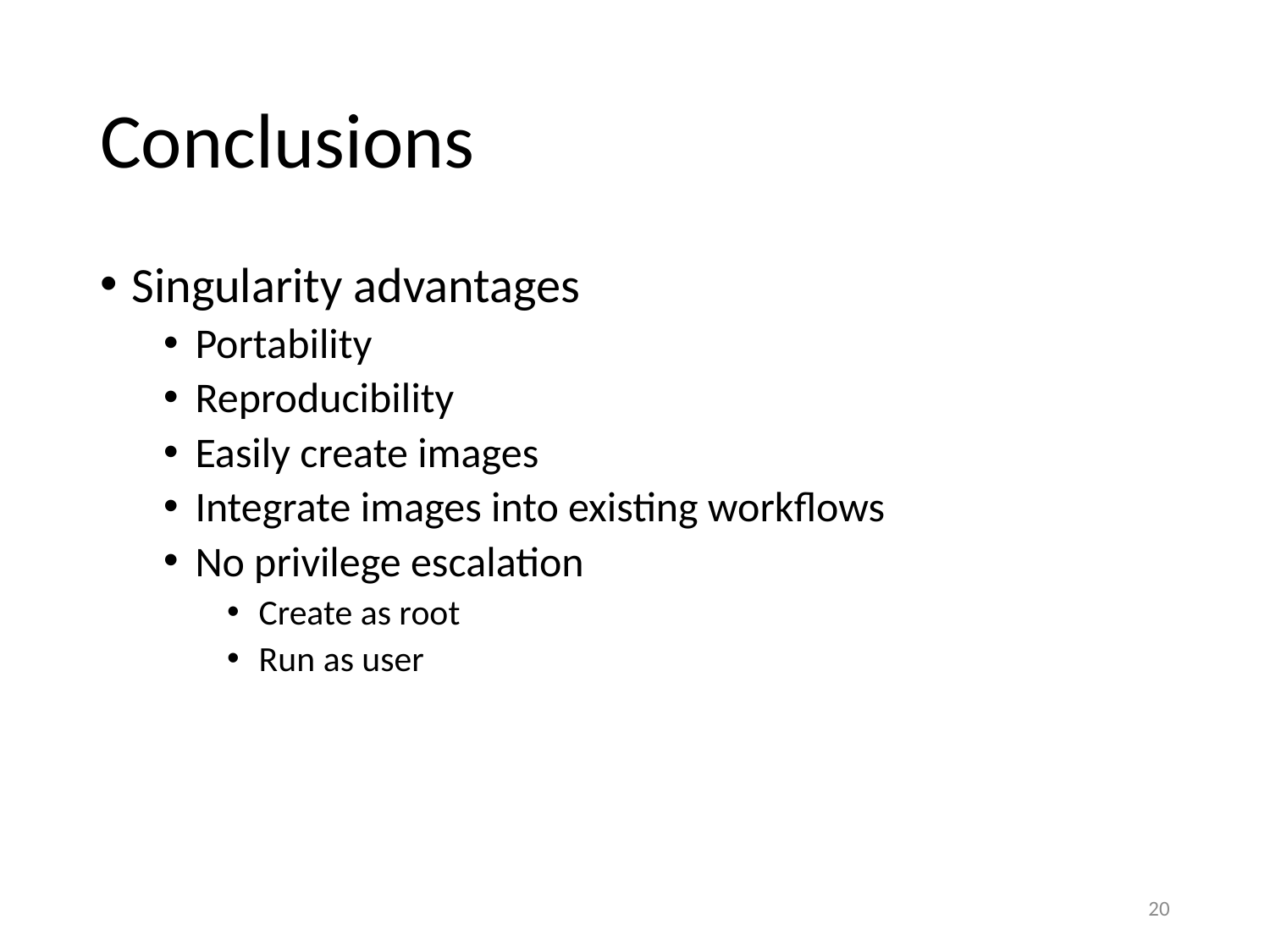

# Conclusions
Singularity advantages
Portability
Reproducibility
Easily create images
Integrate images into existing workflows
No privilege escalation
Create as root
Run as user
20